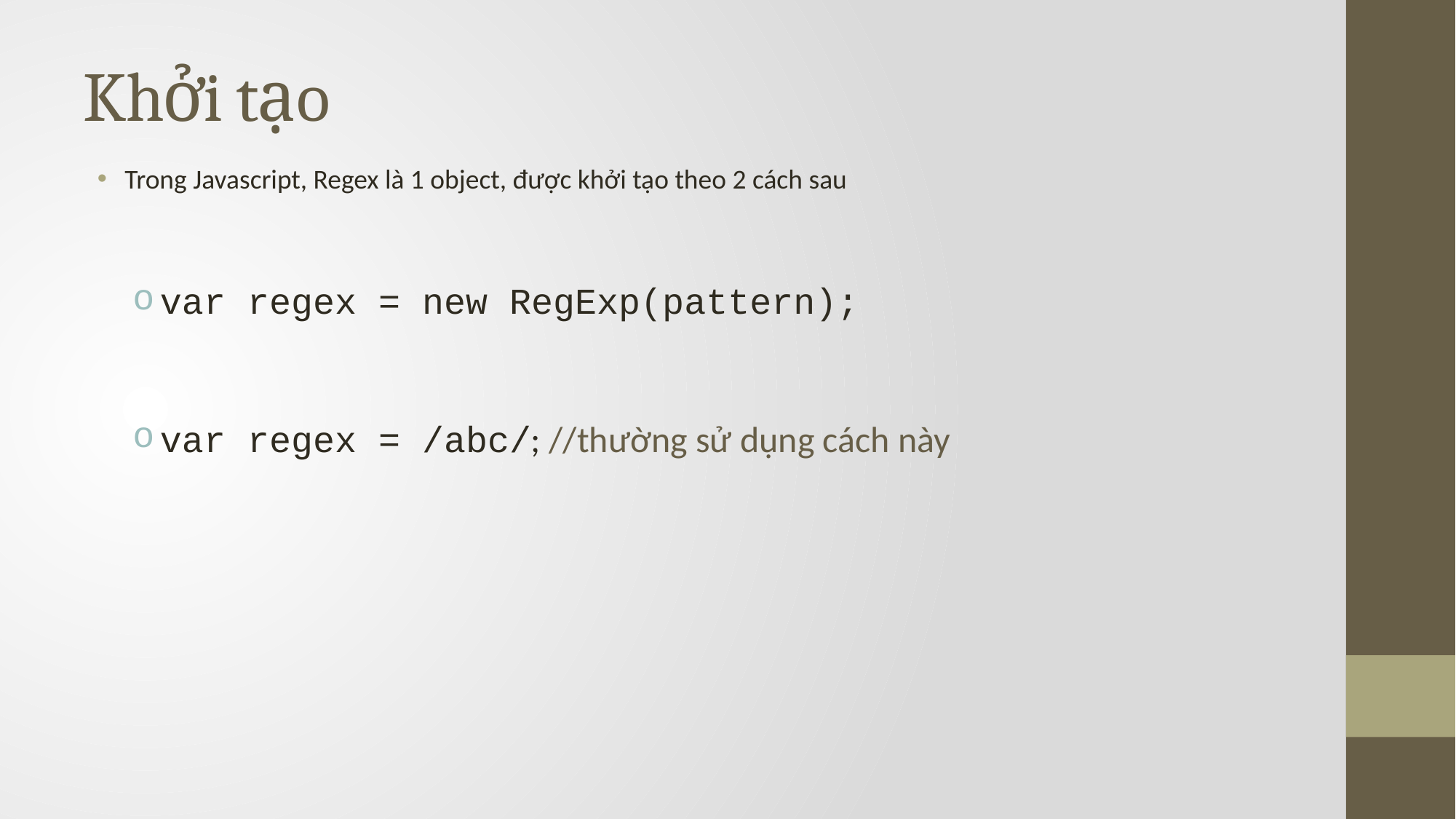

# Khởi tạo
Trong Javascript, Regex là 1 object, được khởi tạo theo 2 cách sau

var regex = new RegExp(pattern);

var regex = /abc/; //thường sử dụng cách này